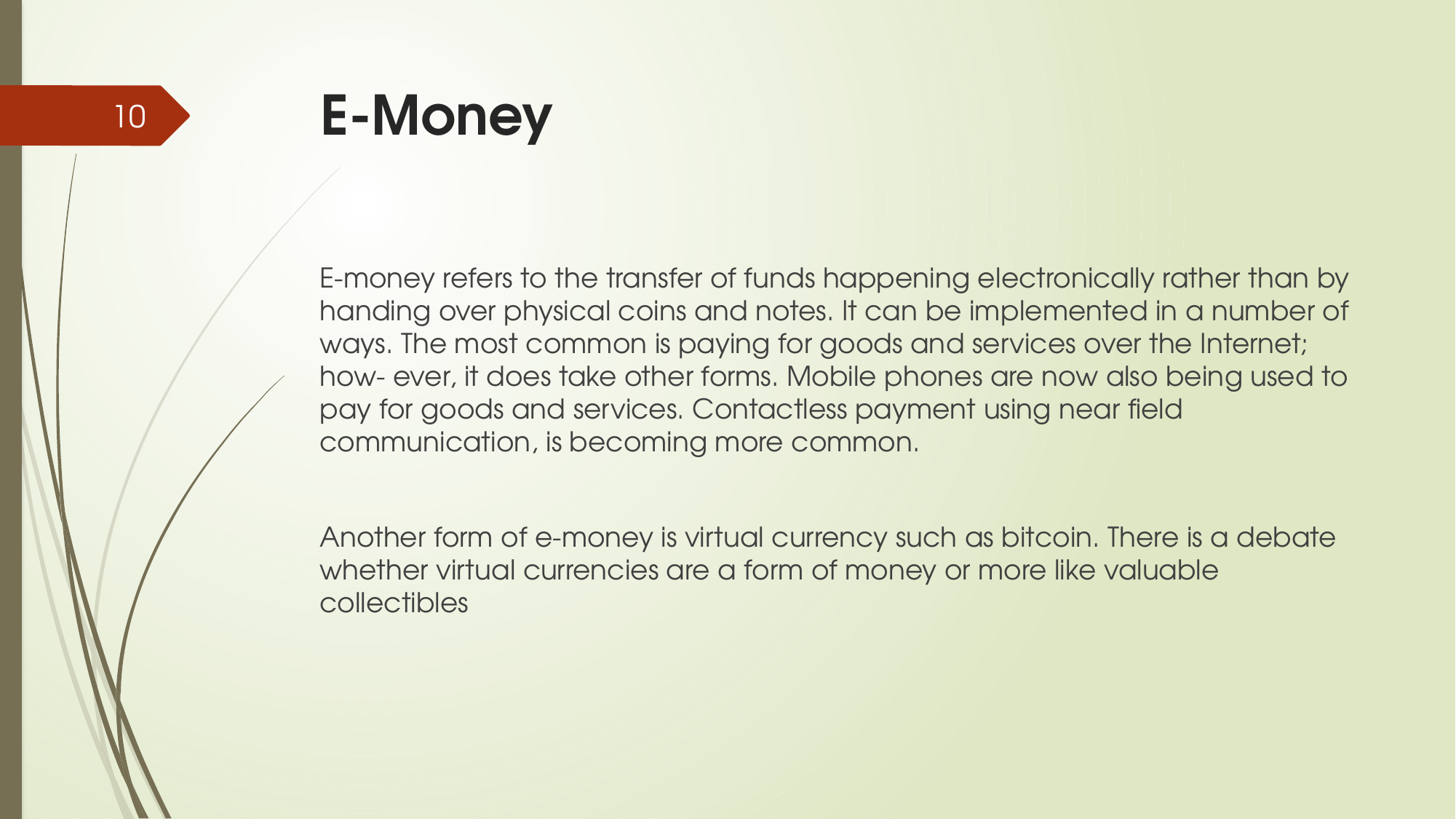

# E-Money
10
E-money refers to the transfer of funds happening electronically rather than by handing over physical coins and notes. It can be implemented in a number of ways. The most common is paying for goods and services over the Internet; how- ever, it does take other forms. Mobile phones are now also being used to pay for goods and services. Contactless payment using near field communication, is becoming more common.

Another form of e-money is virtual currency such as bitcoin. There is a debate whether virtual currencies are a form of money or more like valuable collectibles